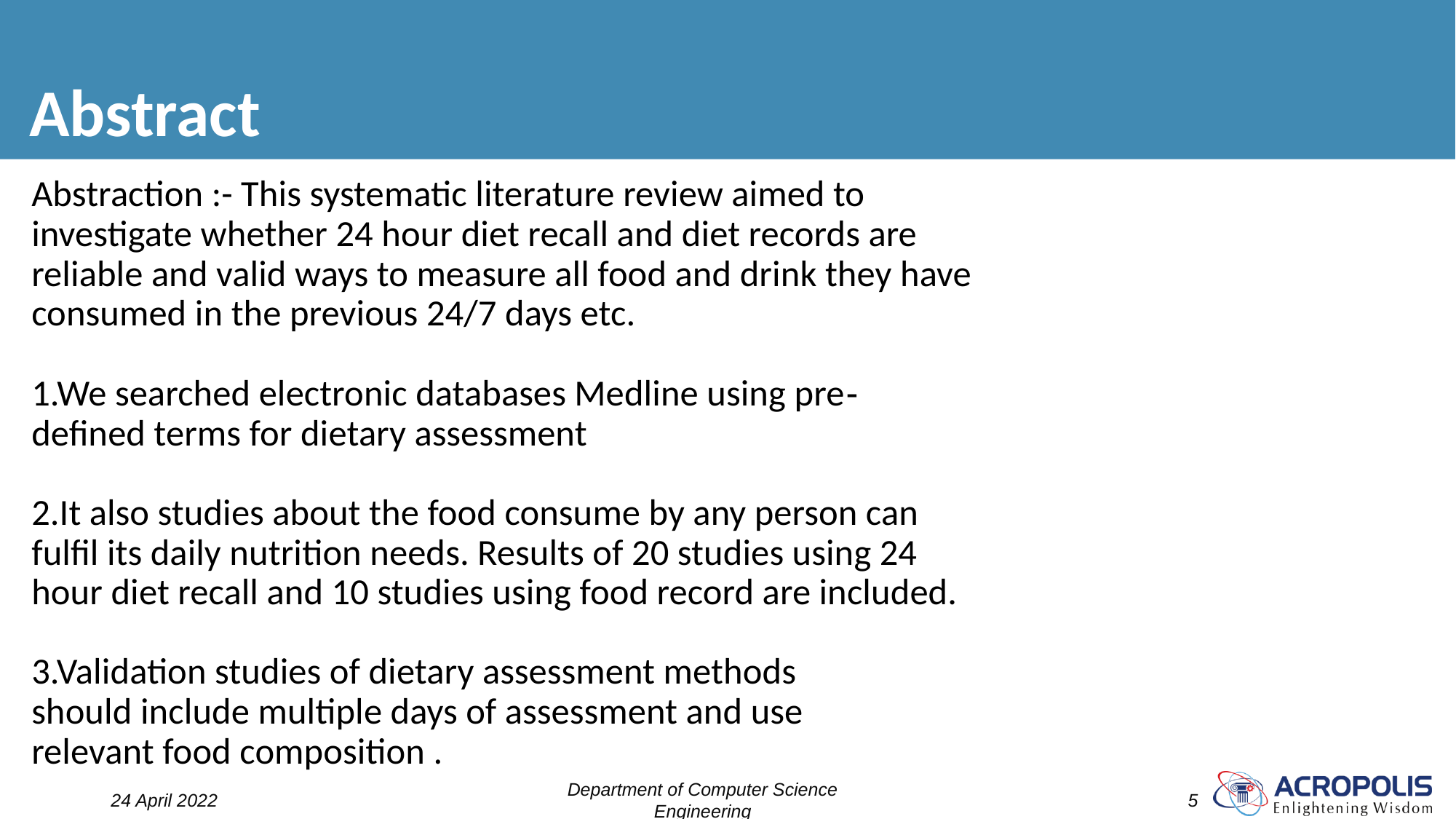

# Abstract
Abstraction :- This systematic literature review aimed to
investigate whether 24 hour diet recall and diet records are
reliable and valid ways to measure all food and drink they have
consumed in the previous 24/7 days etc.

1.We searched electronic databases Medline using pre‐
defined terms for dietary assessment

2.It also studies about the food consume by any person can
fulfil its daily nutrition needs. Results of 20 studies using 24
hour diet recall and 10 studies using food record are included.

3.Validation studies of dietary assessment methods
should include multiple days of assessment and use
relevant food composition .

24 April 2022
Department of Computer Science Engineering
5